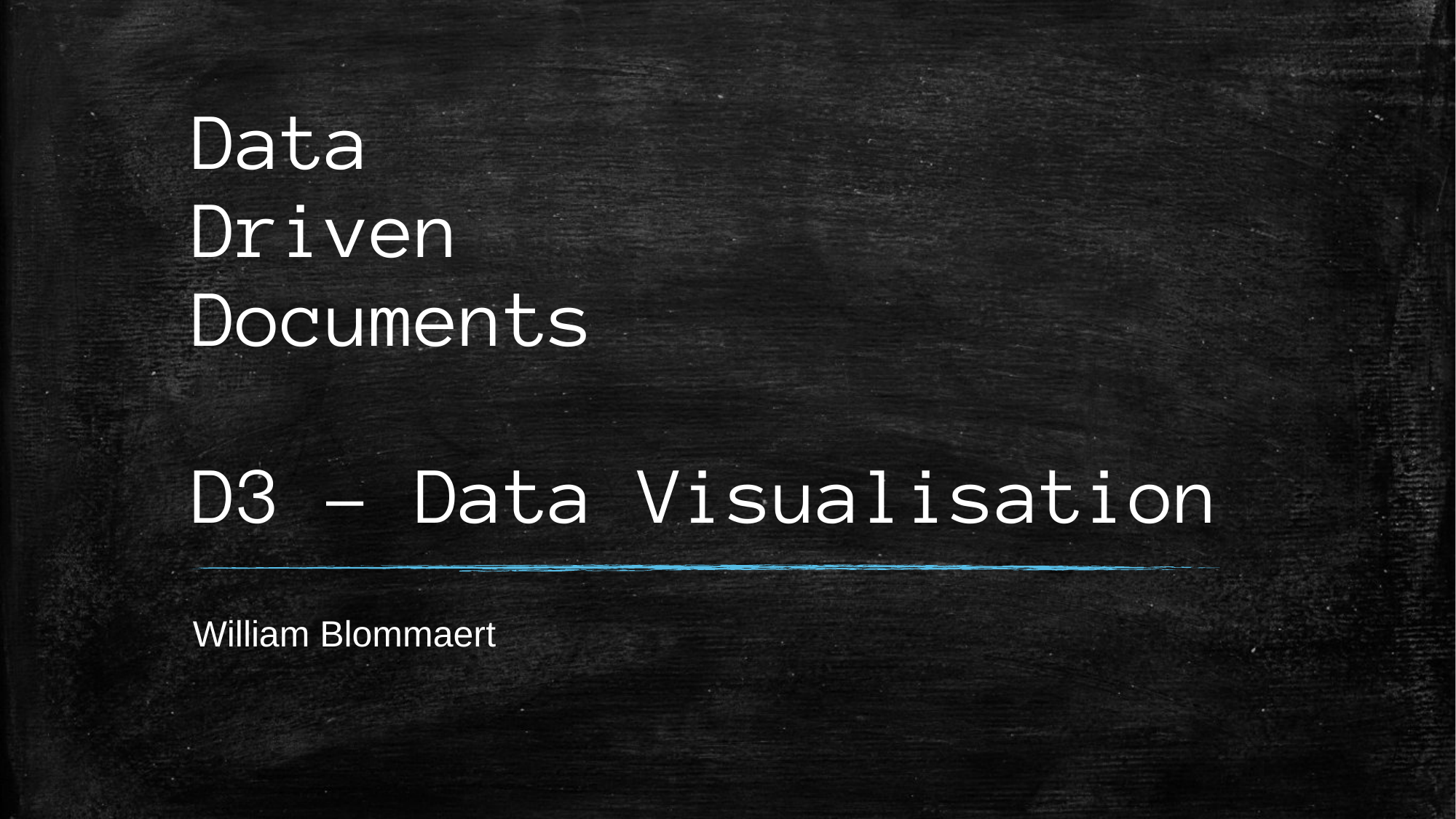

# Data Driven Documents D3 – Data Visualisation
William Blommaert